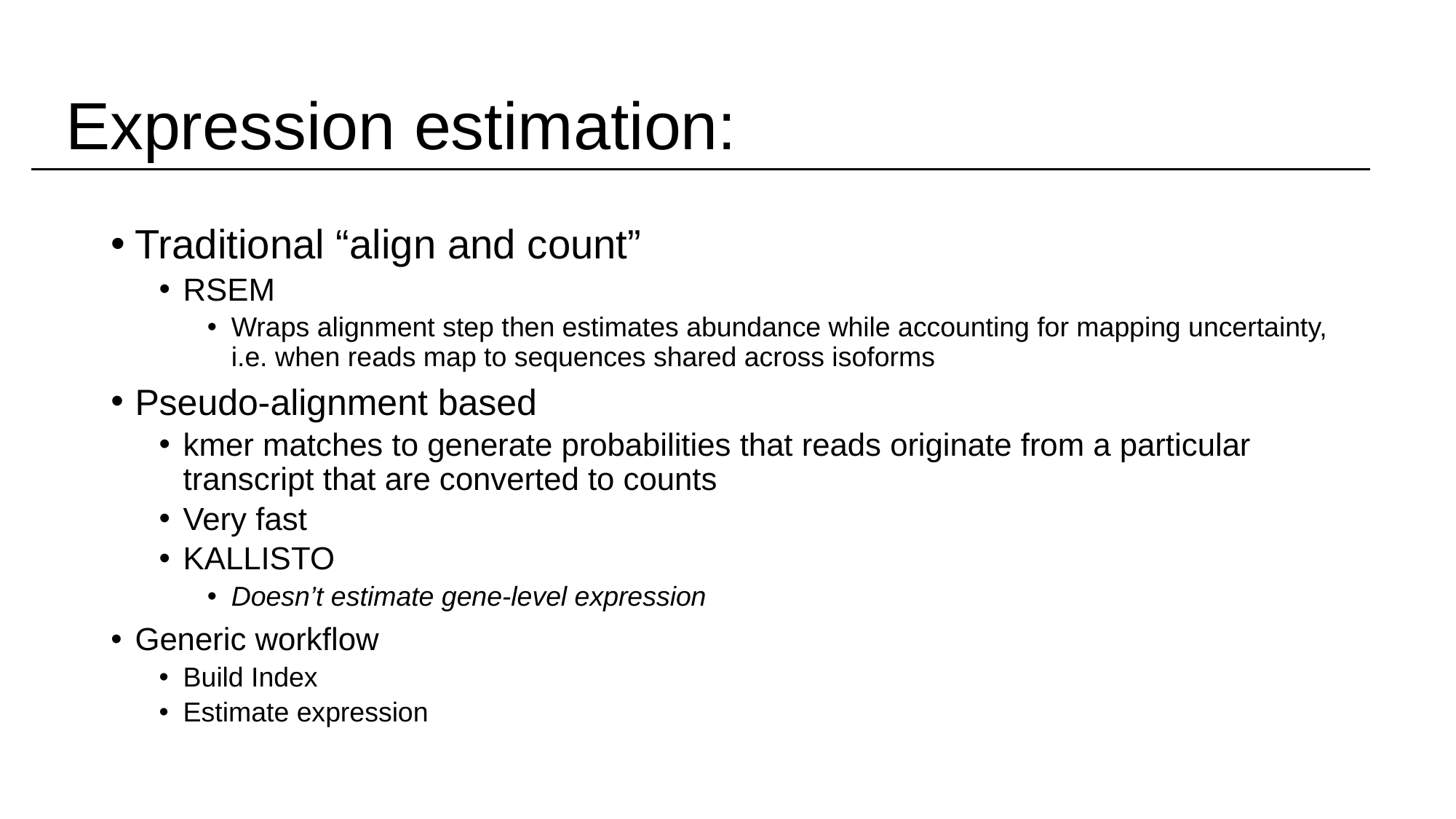

Expression estimation:
Traditional “align and count”
RSEM
Wraps alignment step then estimates abundance while accounting for mapping uncertainty, i.e. when reads map to sequences shared across isoforms
Pseudo-alignment based
kmer matches to generate probabilities that reads originate from a particular transcript that are converted to counts
Very fast
KALLISTO
Doesn’t estimate gene-level expression
Generic workflow
Build Index
Estimate expression